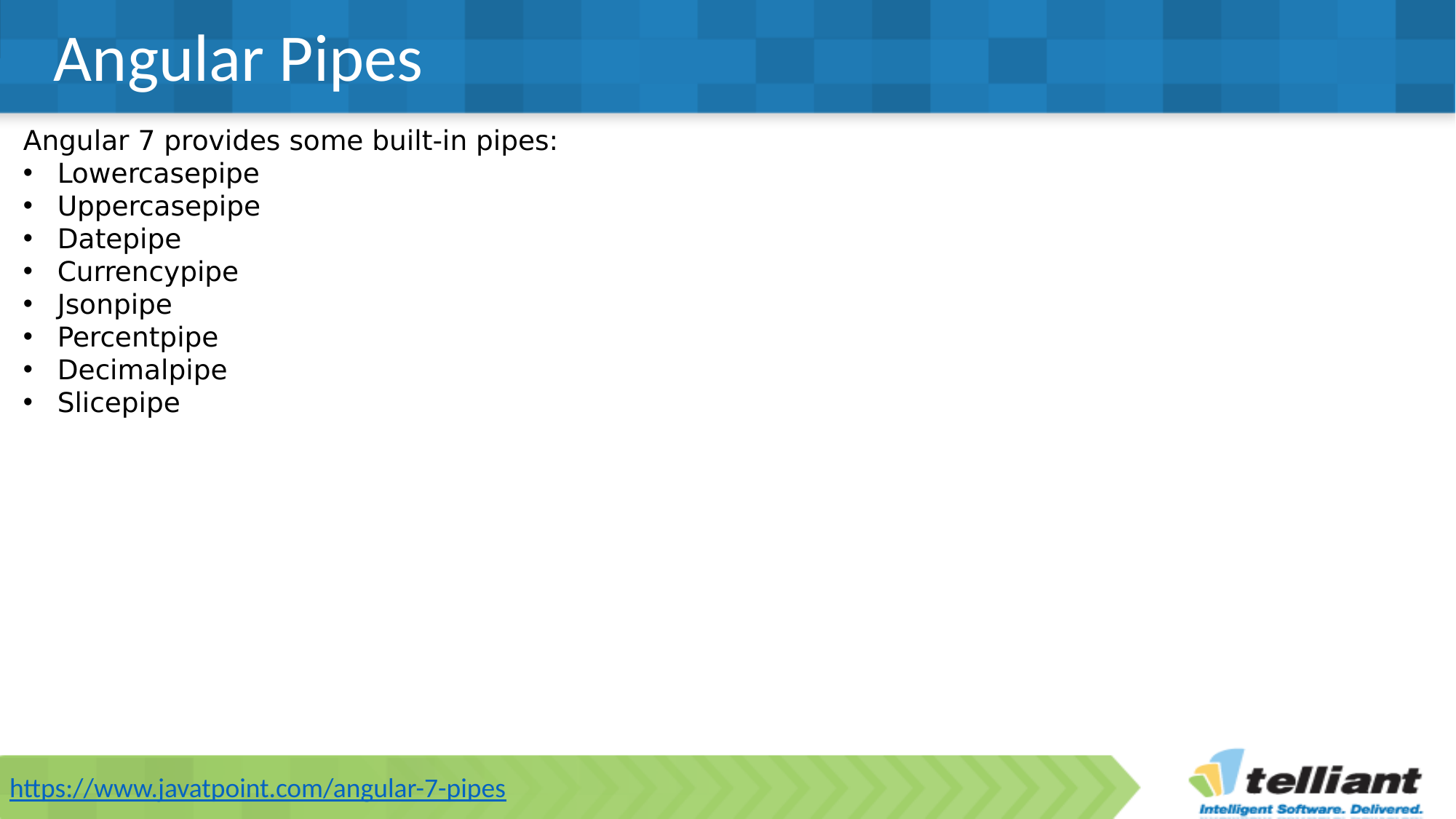

# Angular Pipes
Angular 7 provides some built-in pipes:
Lowercasepipe
Uppercasepipe
Datepipe
Currencypipe
Jsonpipe
Percentpipe
Decimalpipe
Slicepipe

https://www.javatpoint.com/angular-7-pipes